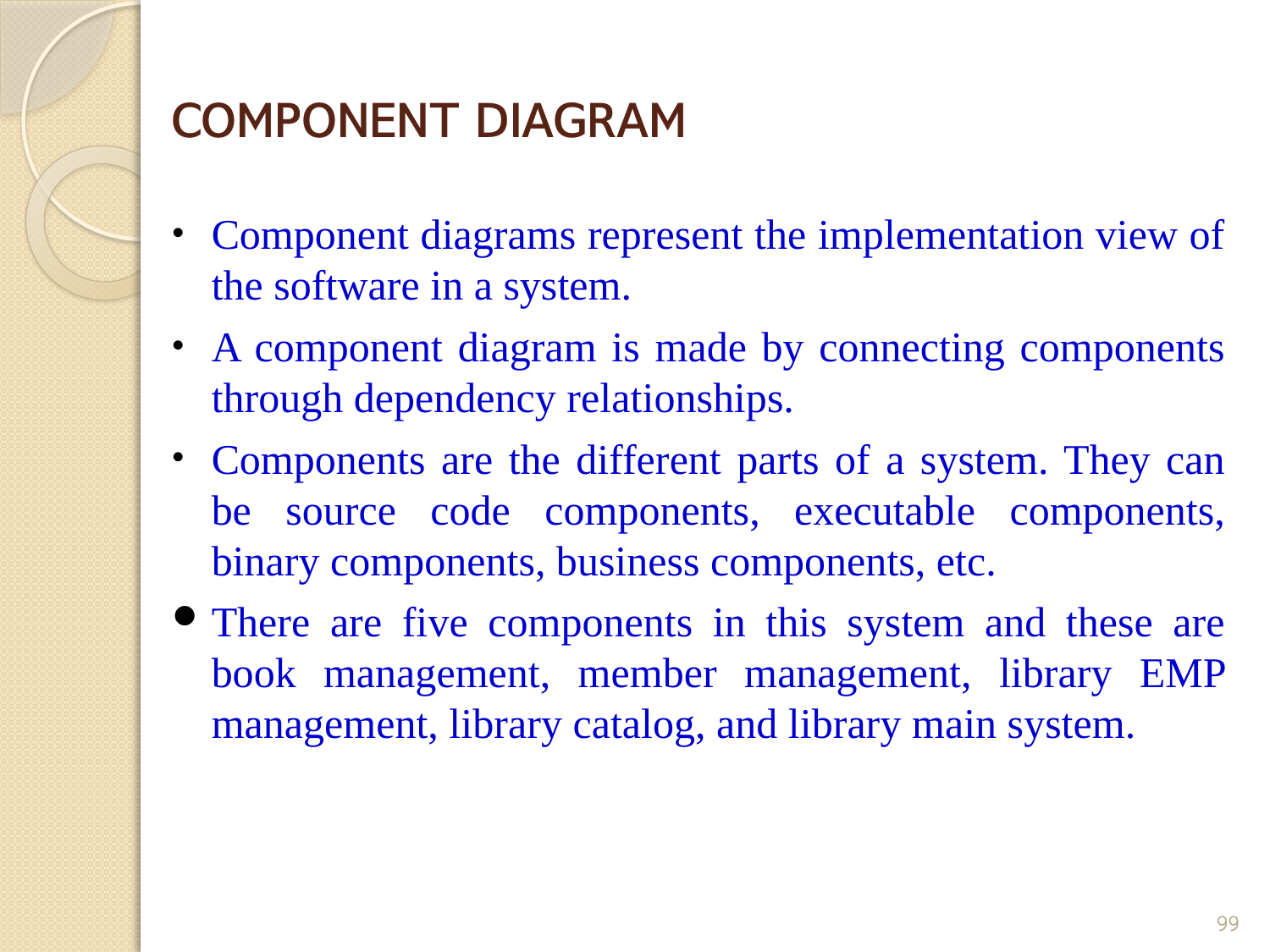

# COMPONENT DIAGRAM
Component diagrams represent the implementation view of the software in a system.
A component diagram is made by connecting components through dependency relationships.
Components are the different parts of a system. They can be source code components, executable components, binary components, business components, etc.
There are five components in this system and these are book management, member management, library EMP management, library catalog, and library main system.

99